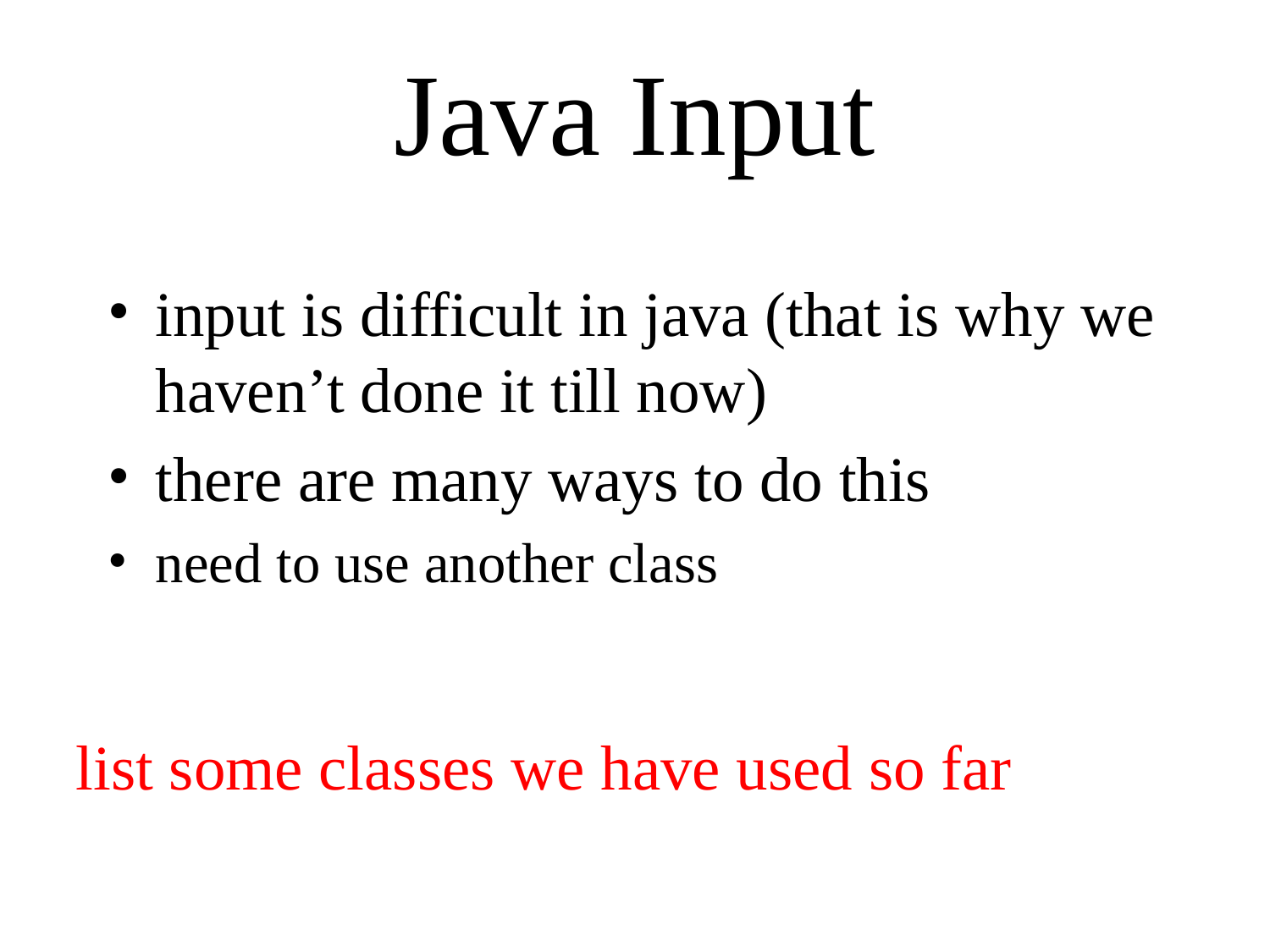

# Java Input
input is difficult in java (that is why we haven’t done it till now)
there are many ways to do this
need to use another class

list some classes we have used so far